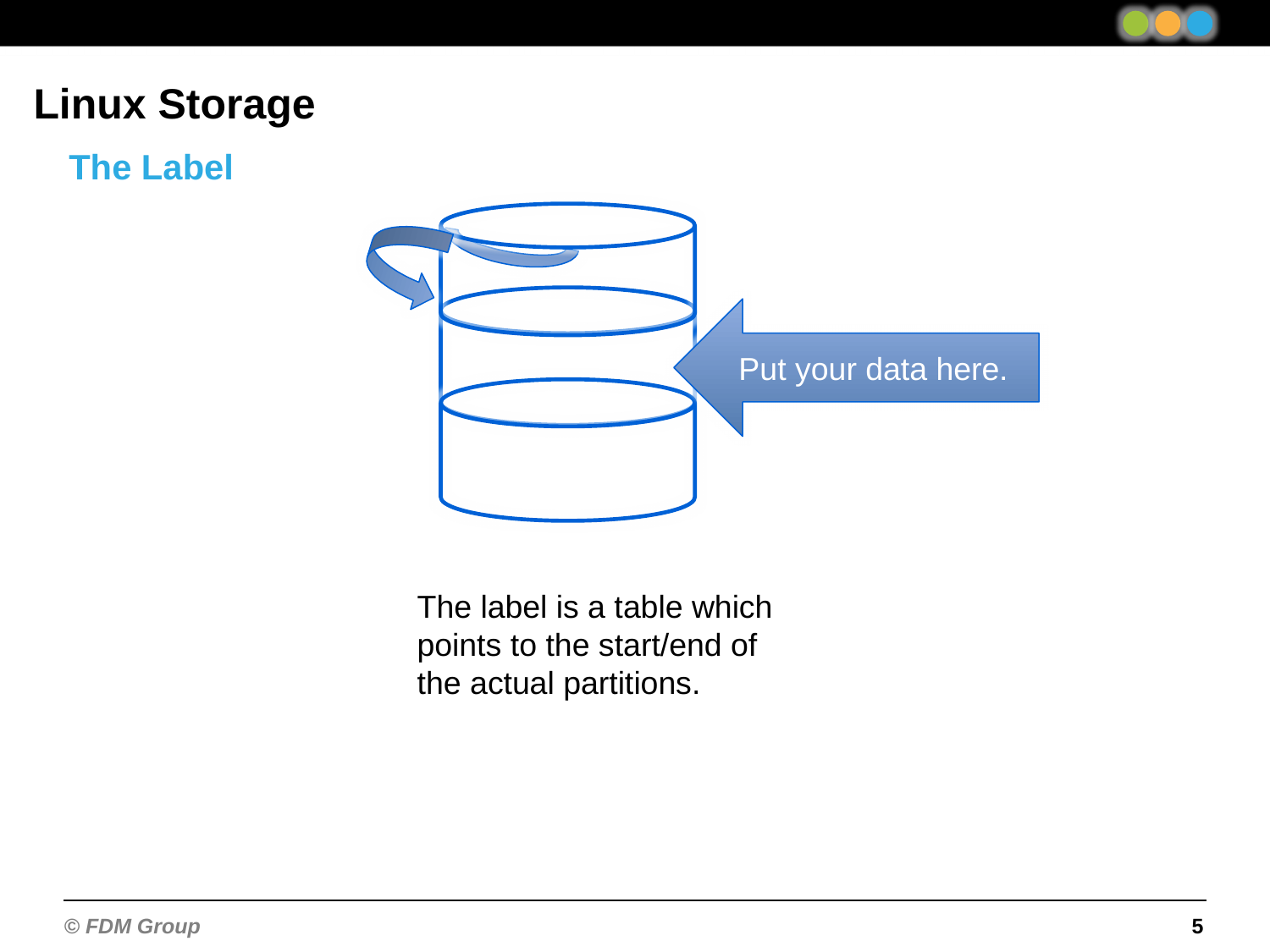

Linux Storage

The Label

Put your data here.

The label is a table which points to the start/end of the actual partitions.
5